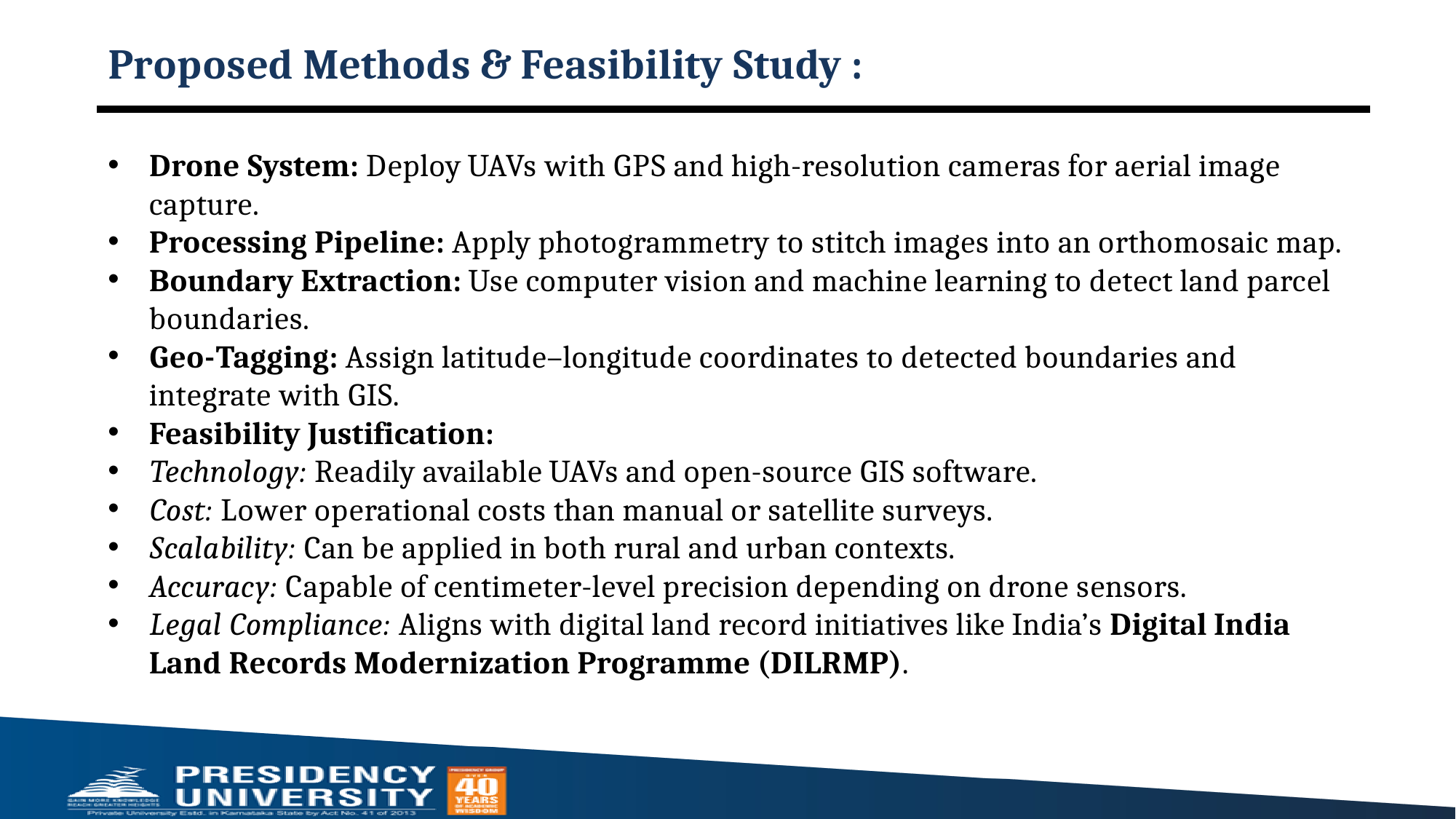

# Proposed Methods & Feasibility Study :
Drone System: Deploy UAVs with GPS and high-resolution cameras for aerial image capture.
Processing Pipeline: Apply photogrammetry to stitch images into an orthomosaic map.
Boundary Extraction: Use computer vision and machine learning to detect land parcel boundaries.
Geo-Tagging: Assign latitude–longitude coordinates to detected boundaries and integrate with GIS.
Feasibility Justification:
Technology: Readily available UAVs and open-source GIS software.
Cost: Lower operational costs than manual or satellite surveys.
Scalability: Can be applied in both rural and urban contexts.
Accuracy: Capable of centimeter-level precision depending on drone sensors.
Legal Compliance: Aligns with digital land record initiatives like India’s Digital India Land Records Modernization Programme (DILRMP).